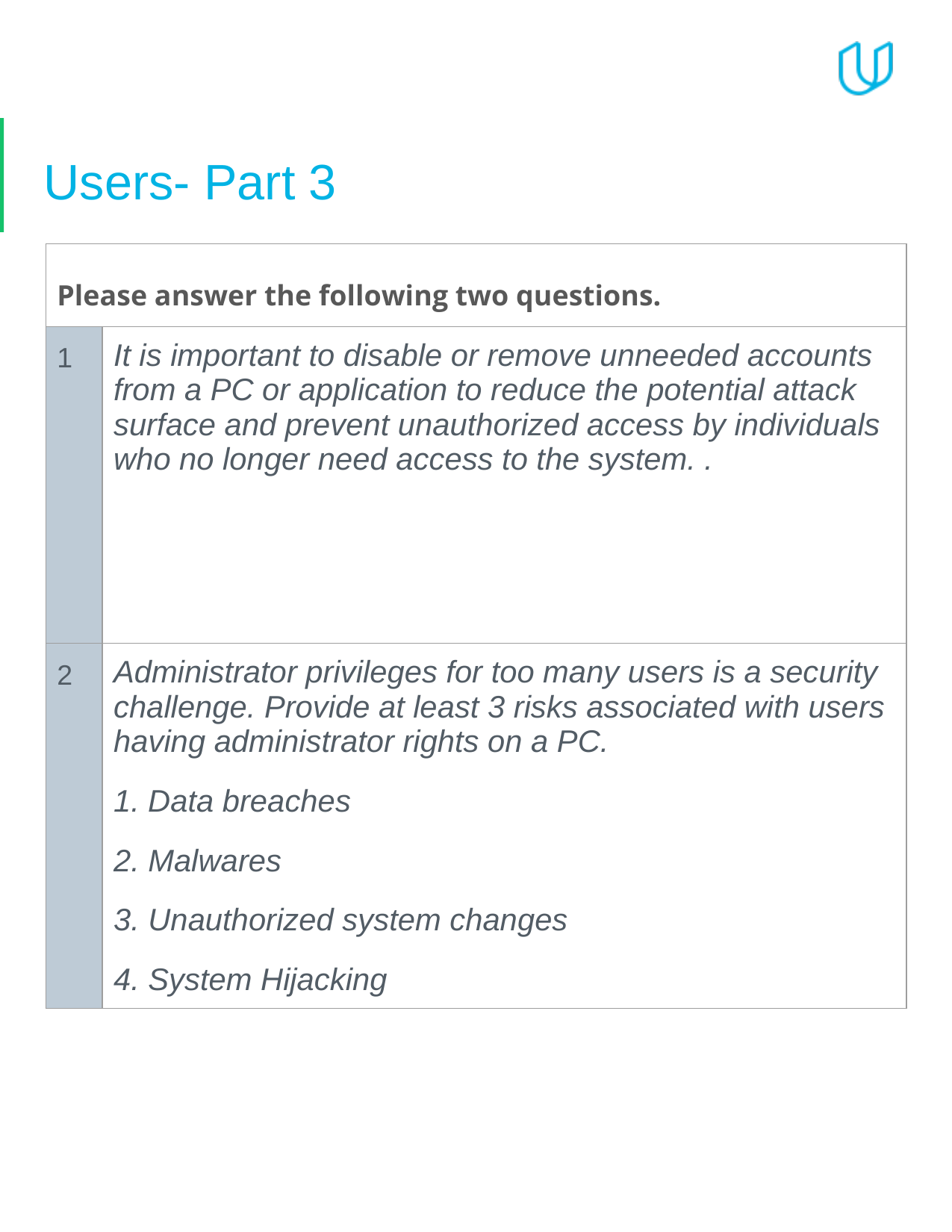

# Users- Part 3
| Please answer the following two questions. |  |
| --- | --- |
| 1 | It is important to disable or remove unneeded accounts from a PC or application to reduce the potential attack surface and prevent unauthorized access by individuals who no longer need access to the system. . |
| 2 | Administrator privileges for too many users is a security challenge. Provide at least 3 risks associated with users having administrator rights on a PC. 1. Data breaches 2. Malwares 3. Unauthorized system changes 4. System Hijacking |